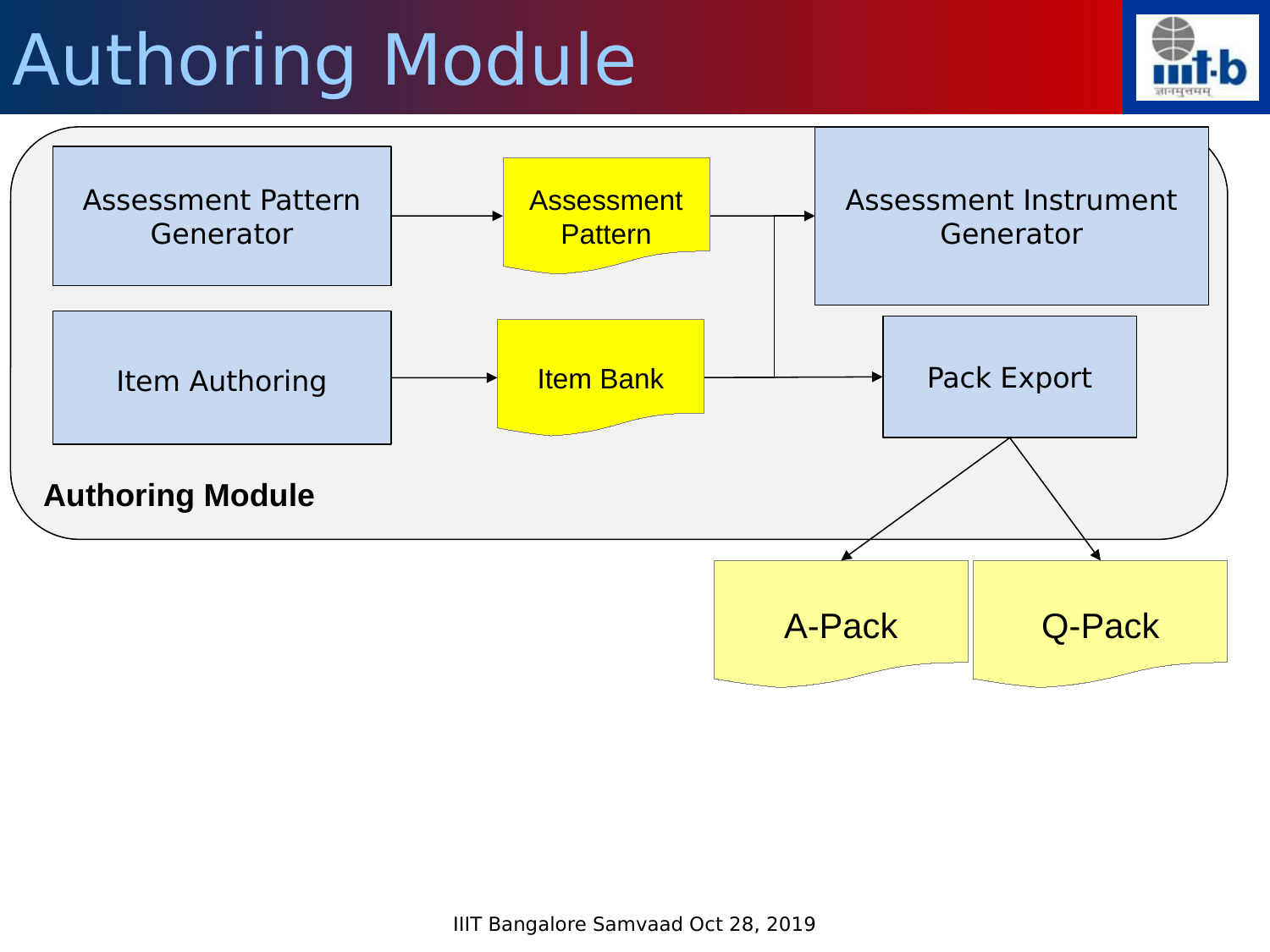

Authoring Module
Authoring Module
Assessment Instrument
Generator
Assessment Pattern
Generator
Assessment Pattern

Item Authoring

Pack Export
Item Bank

A-Pack
Q-Pack
IIIT Bangalore Samvaad Oct 28, 2019